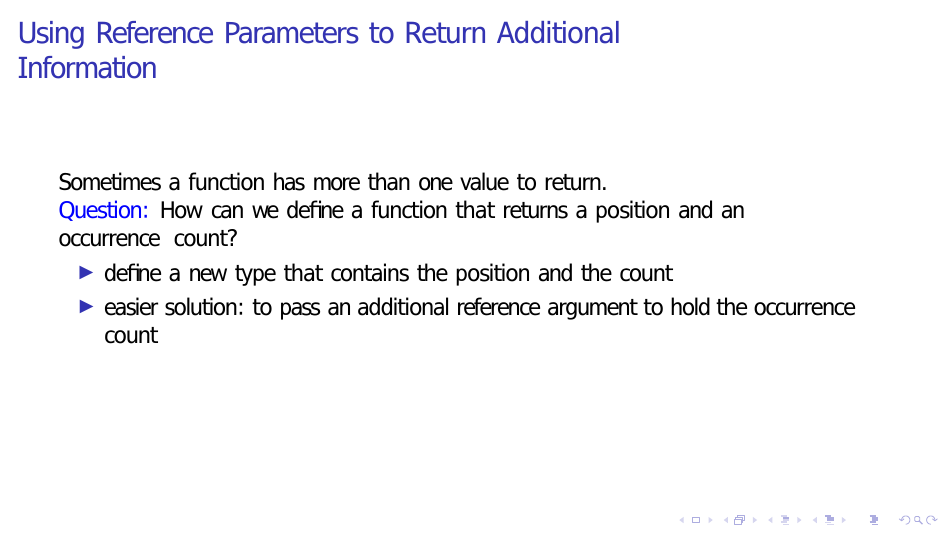

# Using Reference Parameters to Return Additional Information
Sometimes a function has more than one value to return.
Question: How can we define a function that returns a position and an occurrence  count?
define a new type that contains the position and the count
easier solution: to pass an additional reference argument to hold the occurrence  count